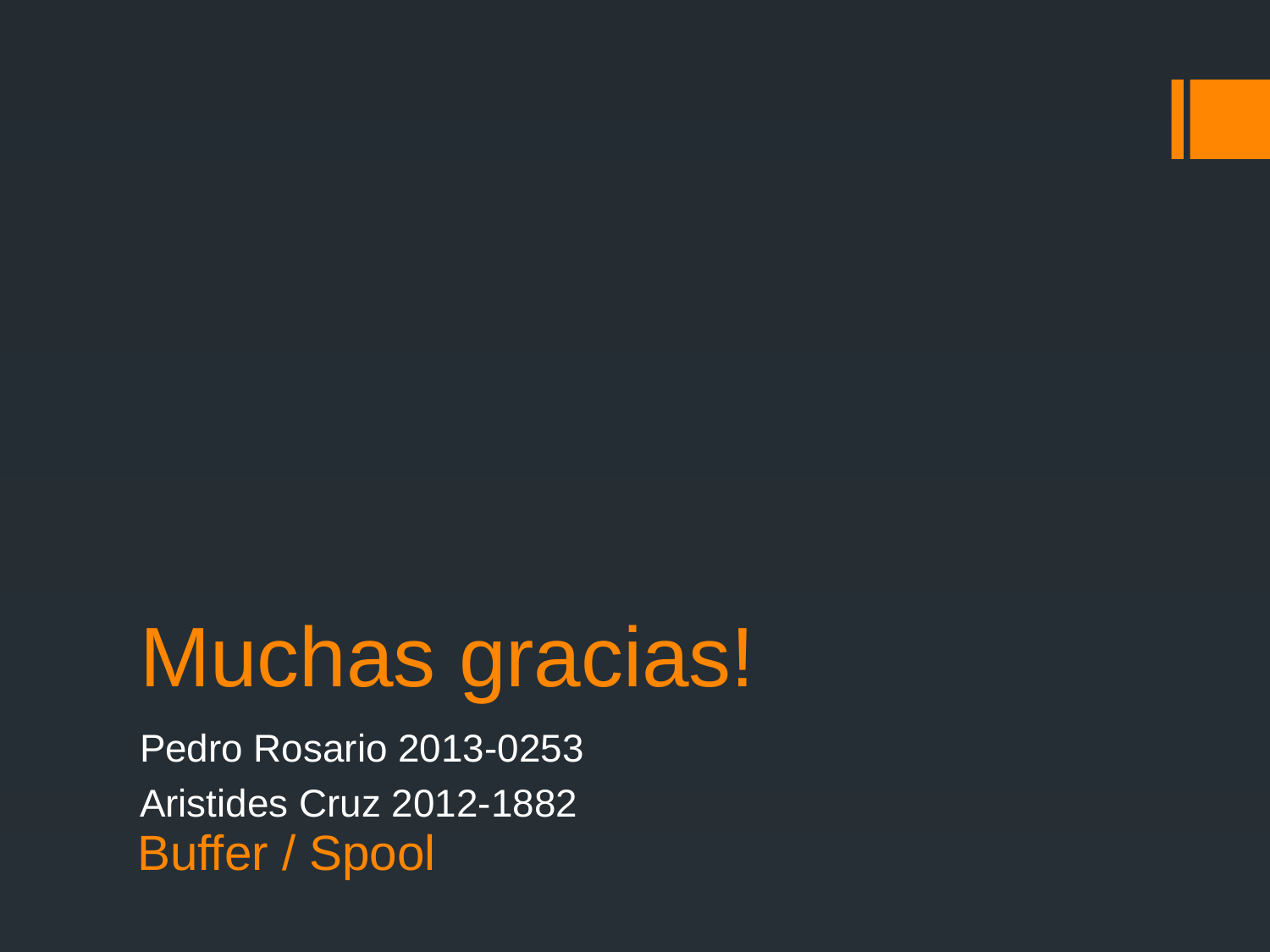

# Muchas gracias!
Buffer / Spool
Pedro Rosario 2013-0253
Aristides Cruz 2012-1882